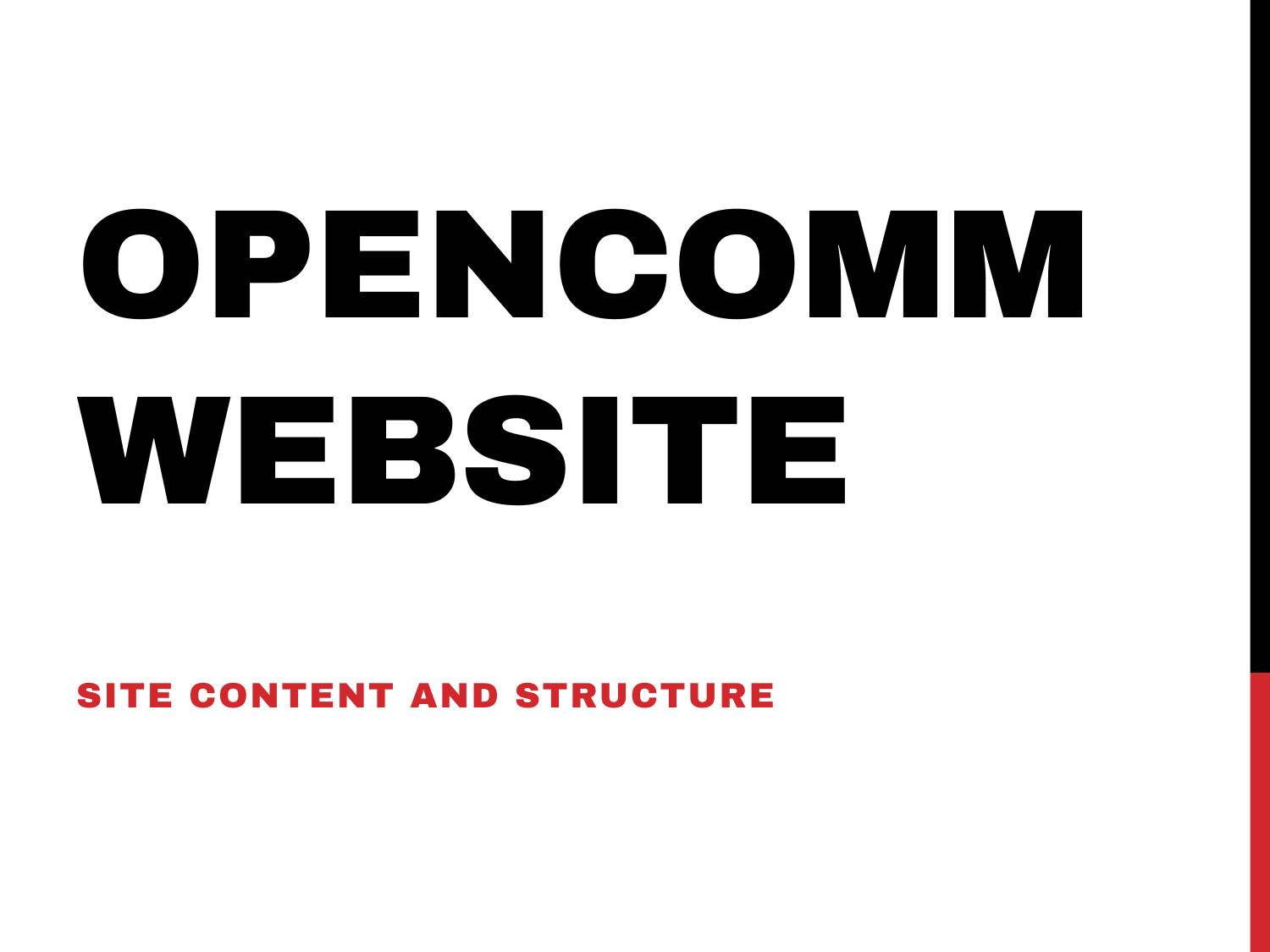

# OpenComm Website
Site content and structure